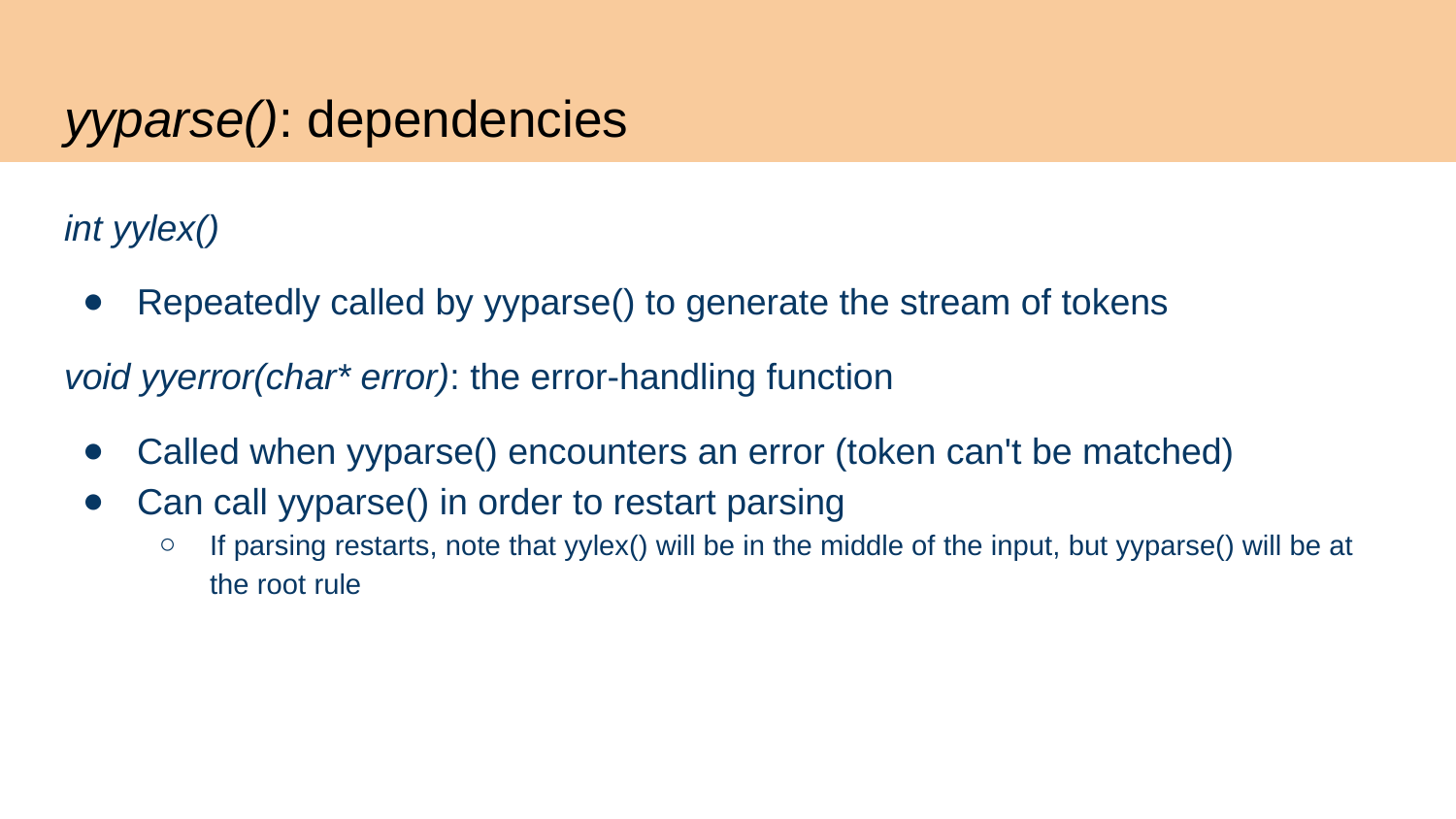

# yyparse(): dependencies
int yylex()
Repeatedly called by yyparse() to generate the stream of tokens
void yyerror(char* error): the error-handling function
Called when yyparse() encounters an error (token can't be matched)
Can call yyparse() in order to restart parsing
If parsing restarts, note that yylex() will be in the middle of the input, but yyparse() will be at the root rule